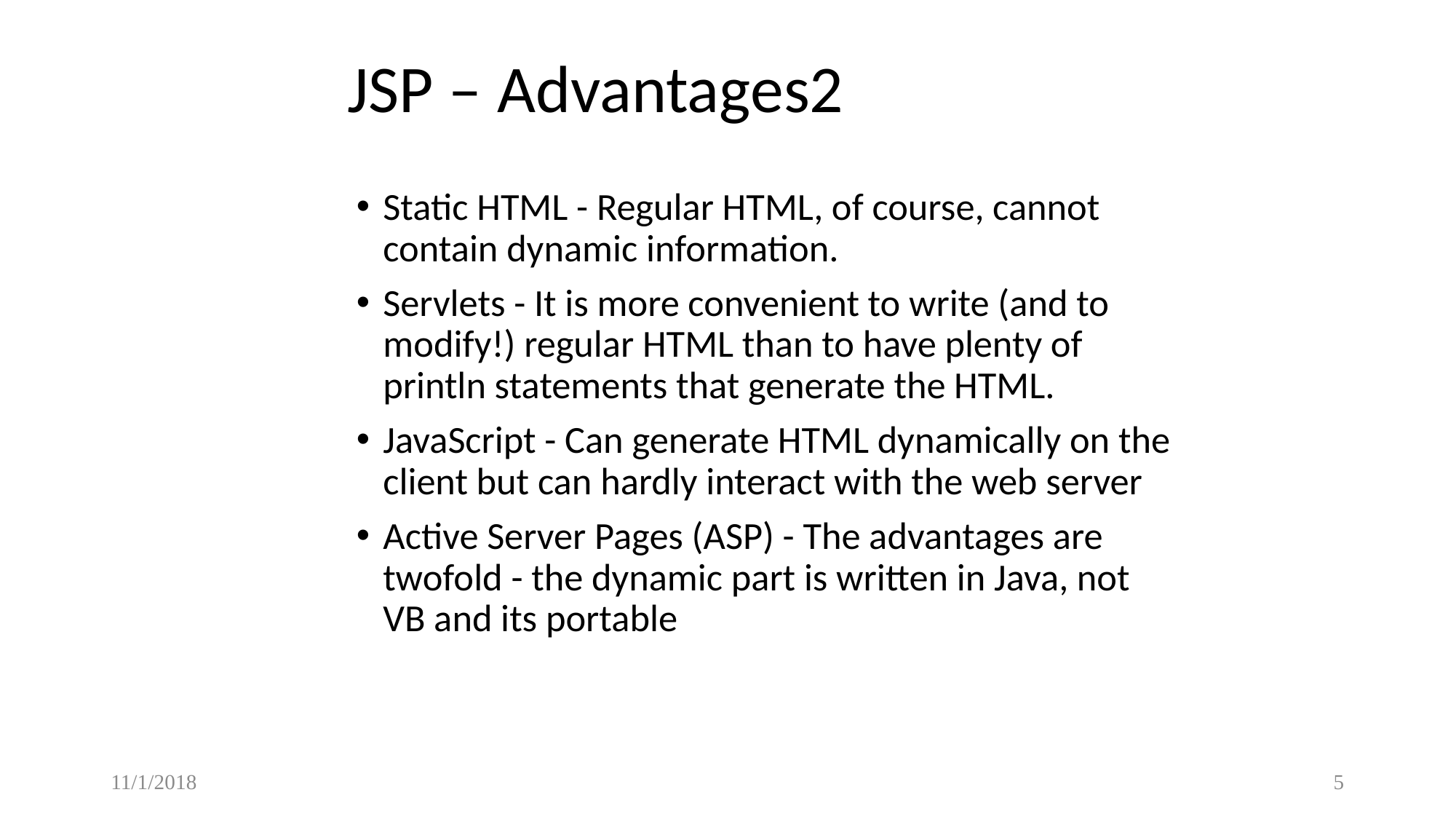

# JSP – Advantages2
Static HTML - Regular HTML, of course, cannot contain dynamic information.
Servlets - It is more convenient to write (and to modify!) regular HTML than to have plenty of println statements that generate the HTML.
JavaScript - Can generate HTML dynamically on the client but can hardly interact with the web server
Active Server Pages (ASP) - The advantages are twofold - the dynamic part is written in Java, not VB and its portable

11/1/2018
5